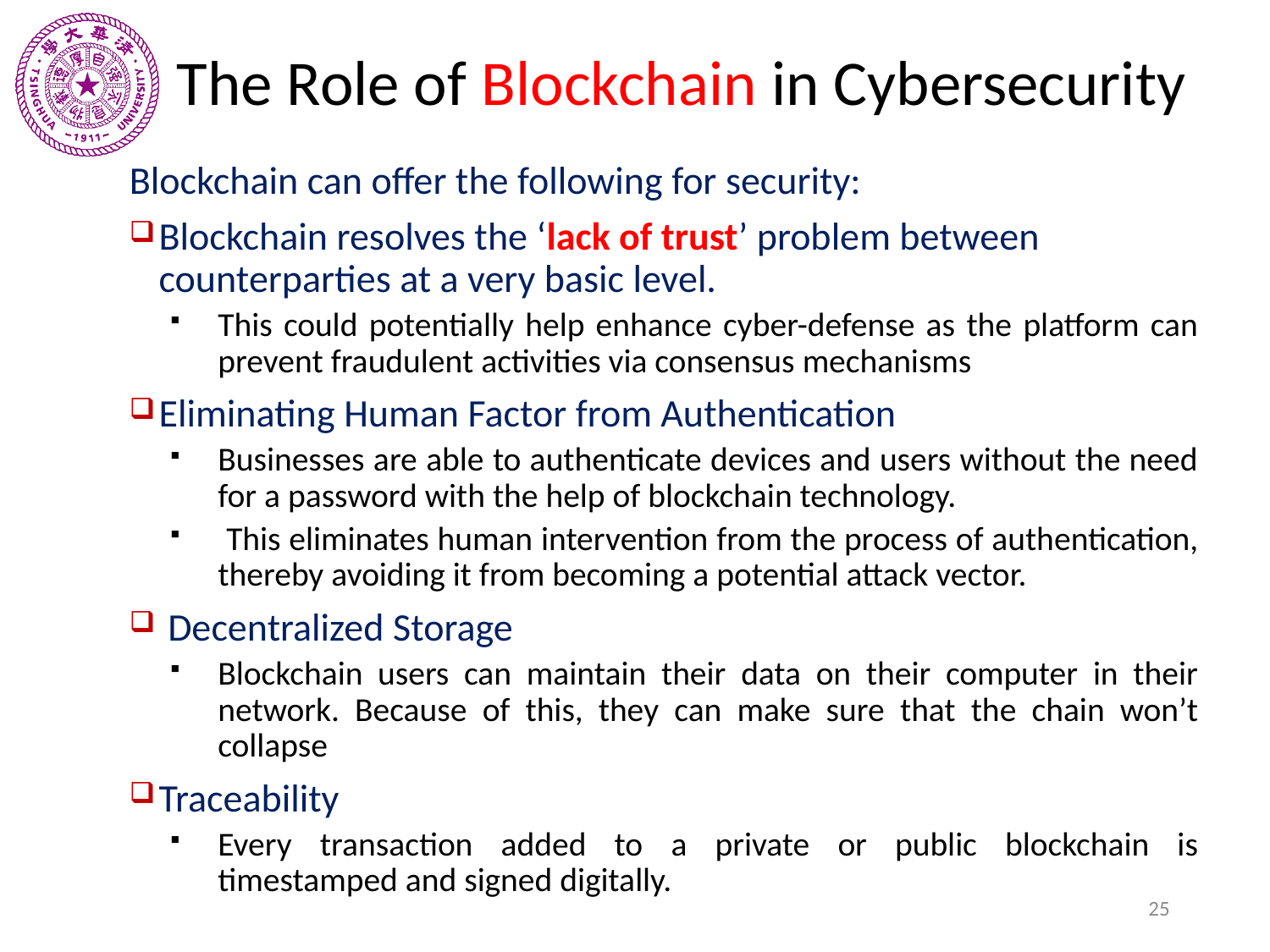

# The Role of Blockchain in Cybersecurity
Blockchain can offer the following for security:
Blockchain resolves the ‘lack of trust’ problem between counterparties at a very basic level.
This could potentially help enhance cyber-defense as the platform can prevent fraudulent activities via consensus mechanisms
Eliminating Human Factor from Authentication
Businesses are able to authenticate devices and users without the need for a password with the help of blockchain technology.
 This eliminates human intervention from the process of authentication, thereby avoiding it from becoming a potential attack vector.
 Decentralized Storage
Blockchain users can maintain their data on their computer in their network. Because of this, they can make sure that the chain won’t collapse
Traceability
Every transaction added to a private or public blockchain is timestamped and signed digitally.
25